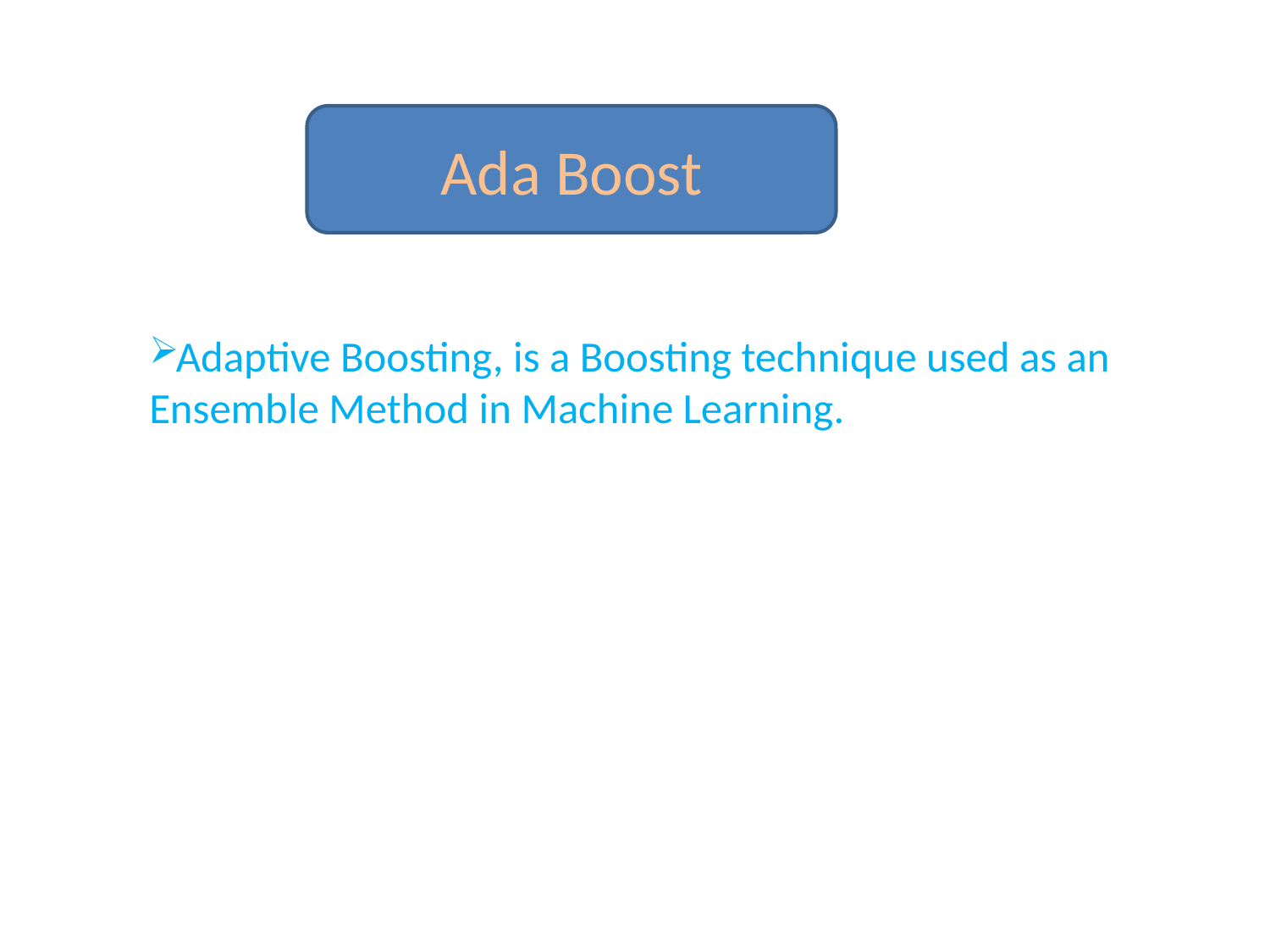

Adaptive Boosting, is a Boosting technique used as an Ensemble Method in Machine Learning.

Ada Boost